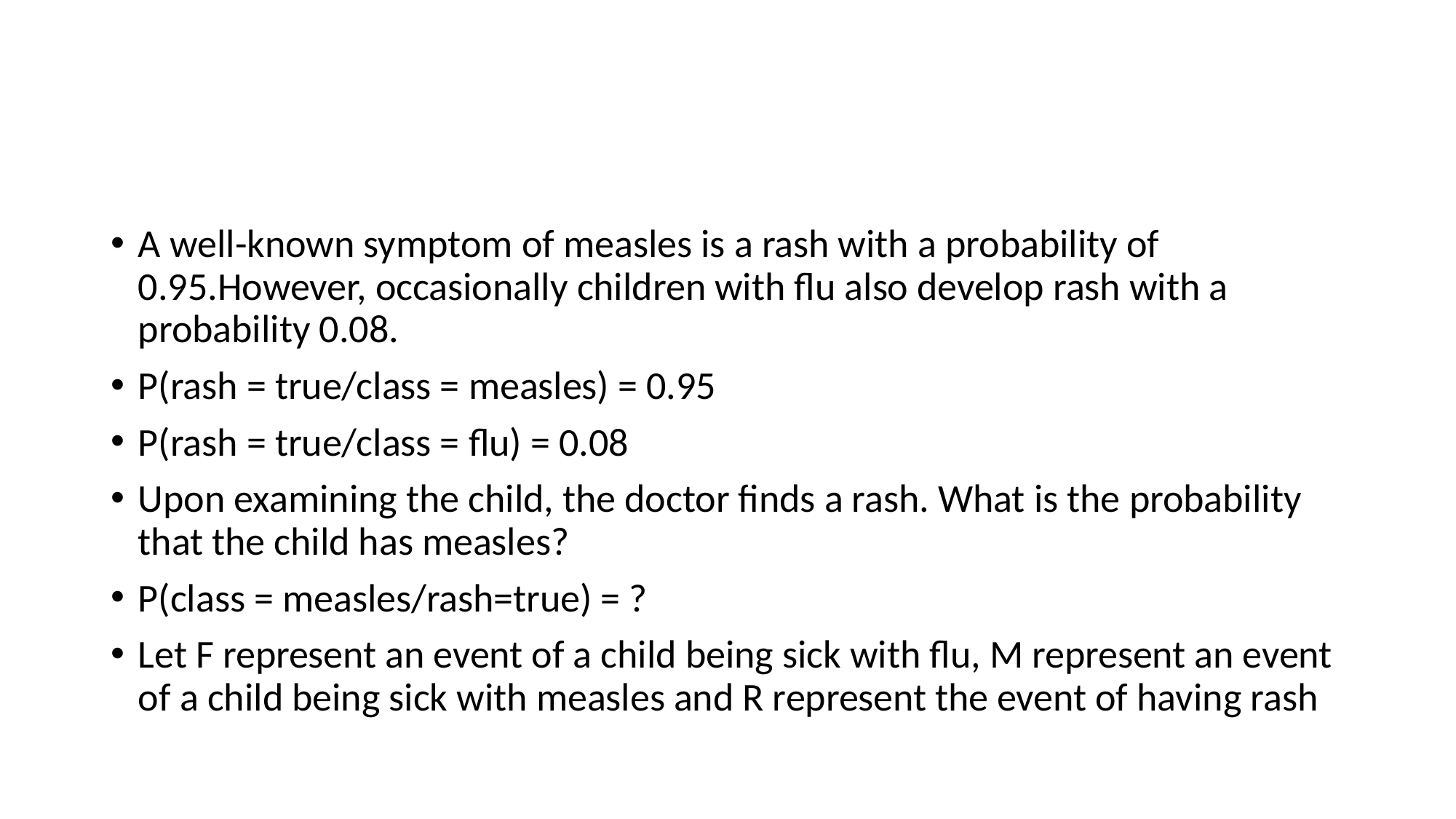

#
A well-known symptom of measles is a rash with a probability of 0.95.However, occasionally children with flu also develop rash with a probability 0.08.
P(rash = true/class = measles) = 0.95
P(rash = true/class = flu) = 0.08
Upon examining the child, the doctor finds a rash. What is the probability that the child has measles?
P(class = measles/rash=true) = ?
Let F represent an event of a child being sick with flu, M represent an event of a child being sick with measles and R represent the event of having rash